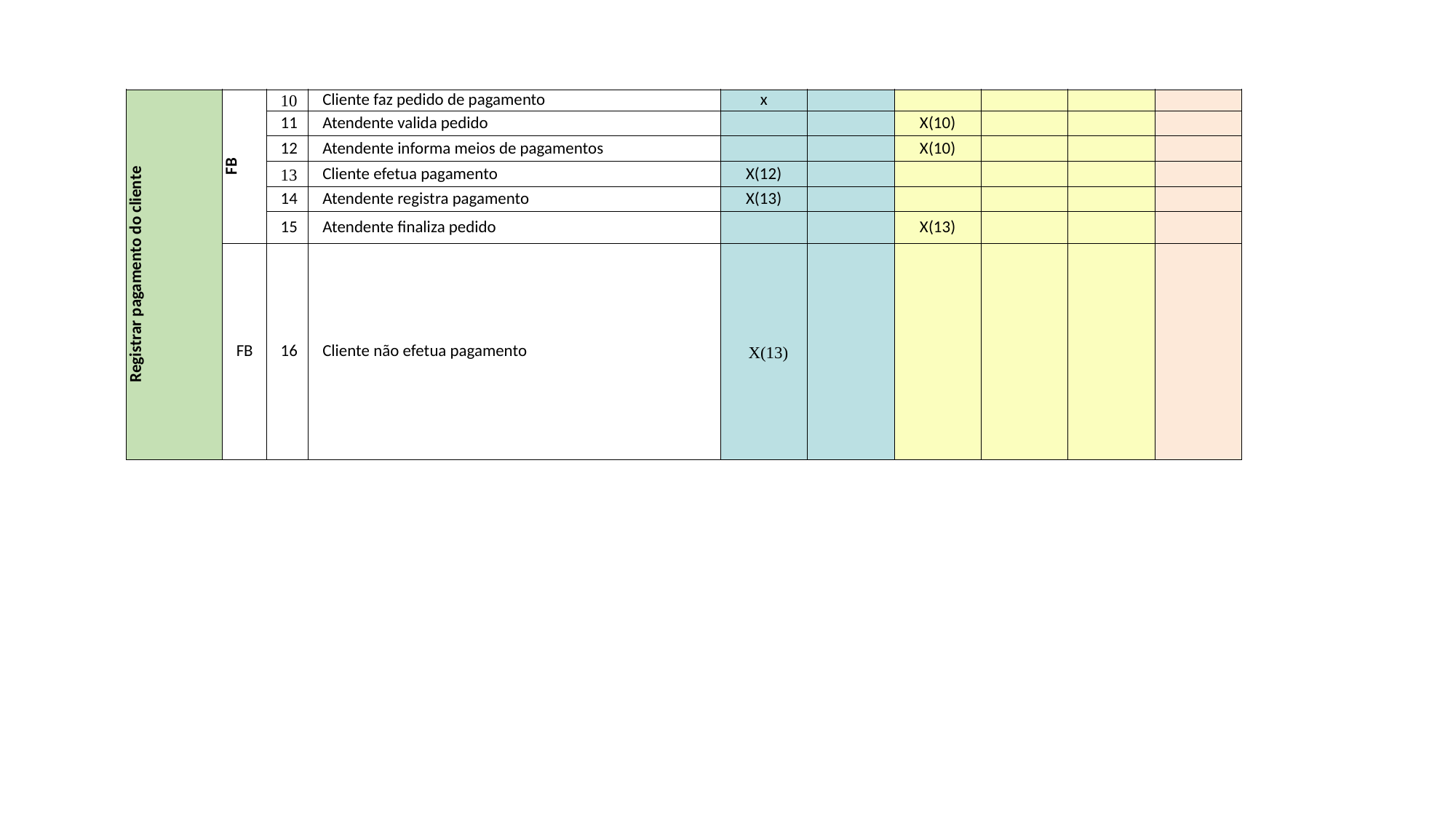

| Registrar pagamento do cliente | FB | 10 | Cliente faz pedido de pagamento | x |  |  |  |  |  |
| --- | --- | --- | --- | --- | --- | --- | --- | --- | --- |
|  |  | 11 | Atendente valida pedido |  |  | X(10) |  |  |  |
|  |  | 12 | Atendente informa meios de pagamentos |  |  | X(10) |  |  |  |
|  |  | 13 | Cliente efetua pagamento | X(12) |  |  |  |  |  |
|  |  | 14 | Atendente registra pagamento | X(13) |  |  |  |  |  |
|  |  | 15 | Atendente finaliza pedido |  |  | X(13) |  |  |  |
|  | FB | 16 | Cliente não efetua pagamento | X(13) |  |  |  |  |  |